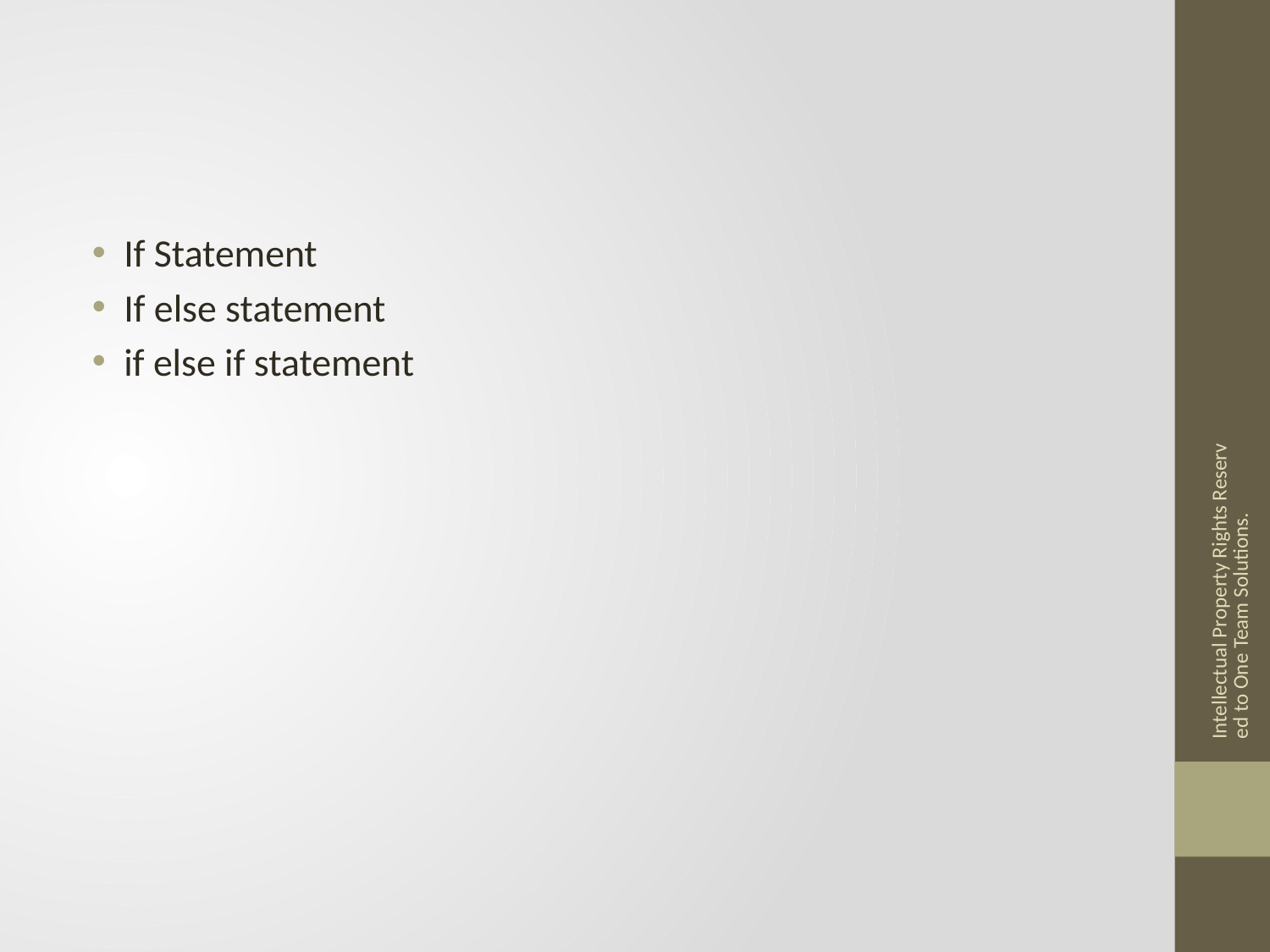

#
If Statement
If else statement
if else if statement

Intellectual Property Rights Reserved to One Team Solutions.